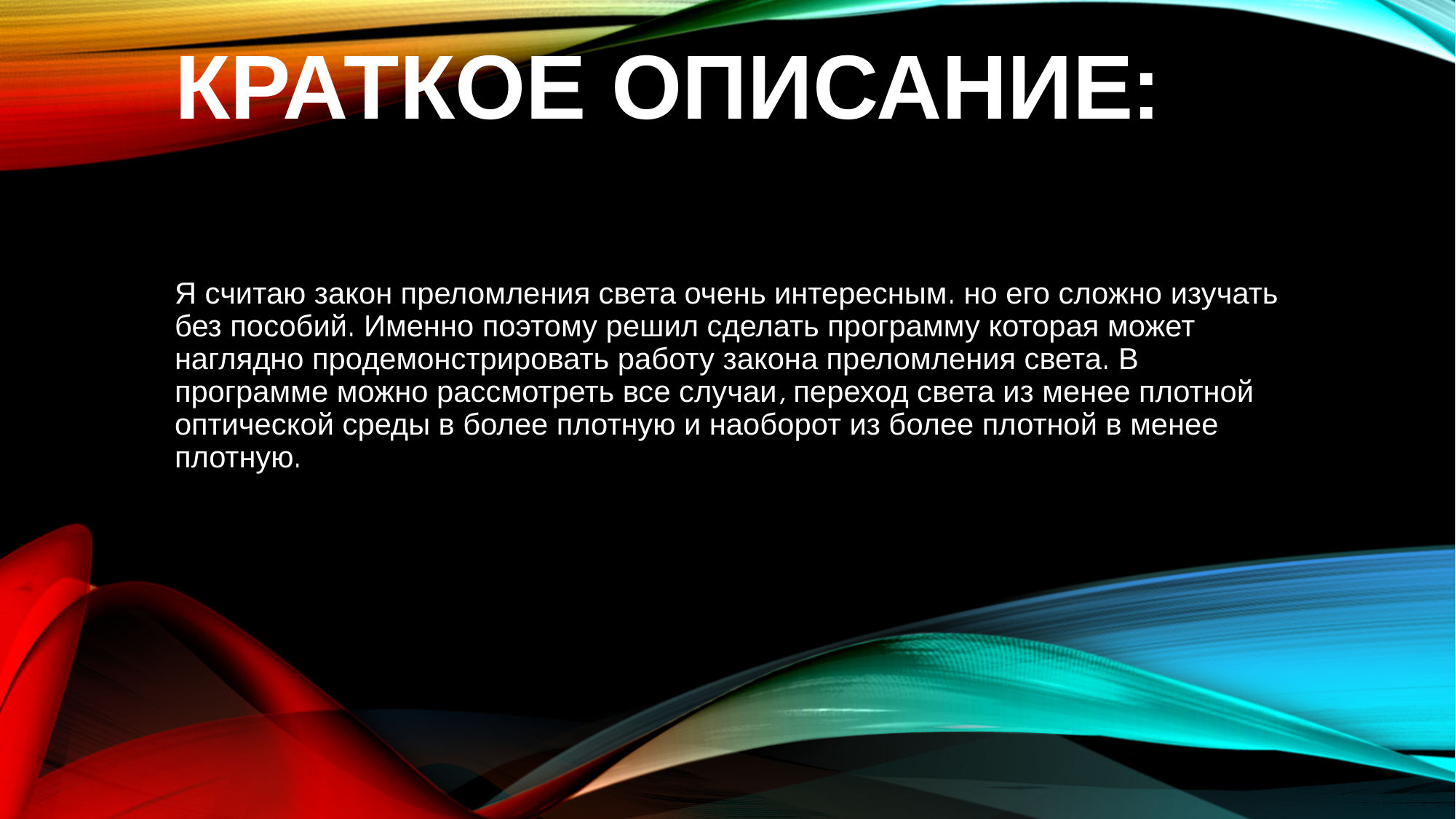

# Краткое описание:
Я считаю закон преломления света очень интересным. но его сложно изучать без пособий. Именно поэтому решил сделать программу которая может наглядно продемонстрировать работу закона преломления света. В программе можно рассмотреть все случаи, переход света из менее плотной оптической среды в более плотную и наоборот из более плотной в менее плотную.